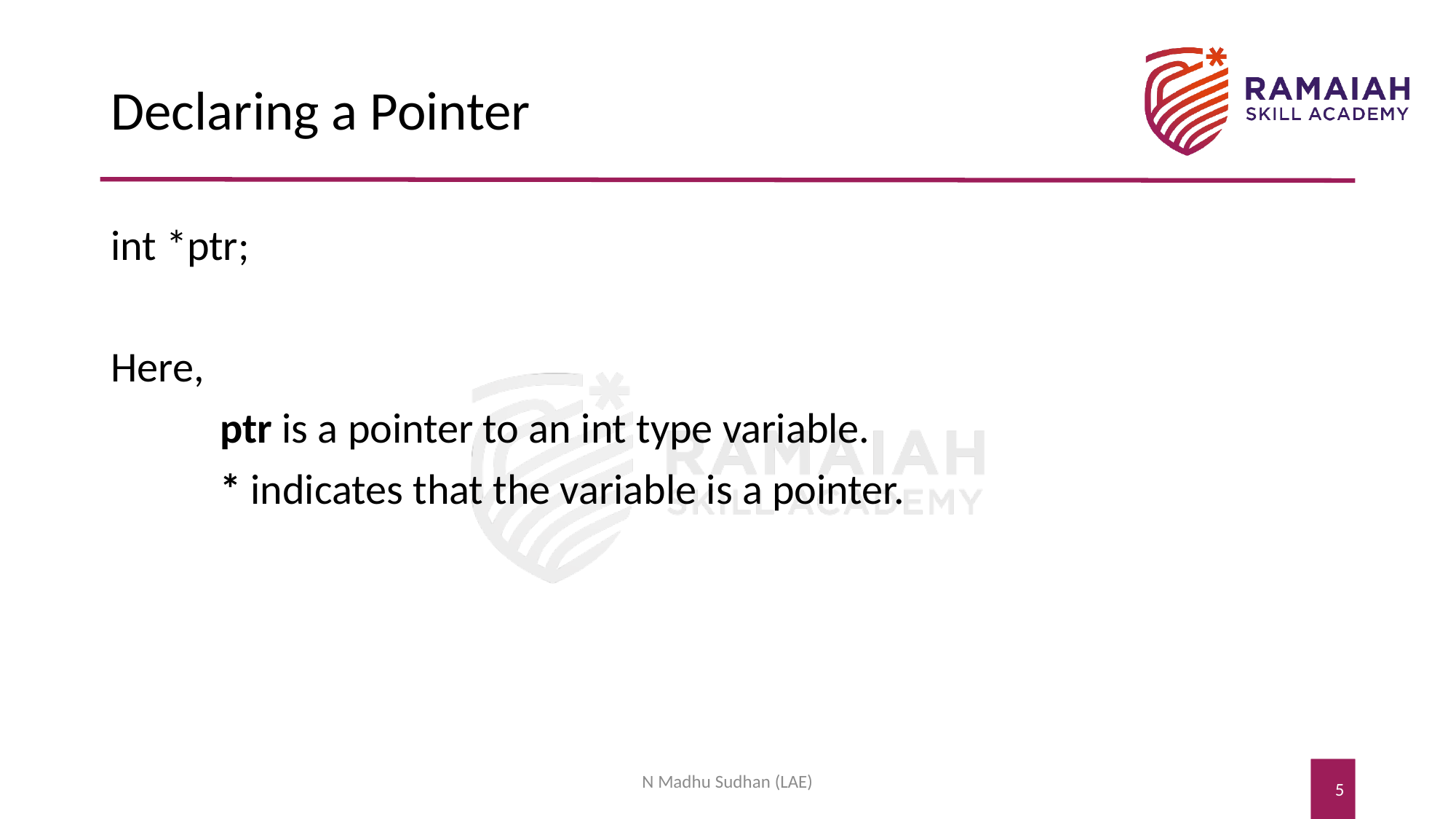

# Declaring a Pointer
int *ptr;

Here,
	ptr is a pointer to an int type variable.
	* indicates that the variable is a pointer.
N Madhu Sudhan (LAE)